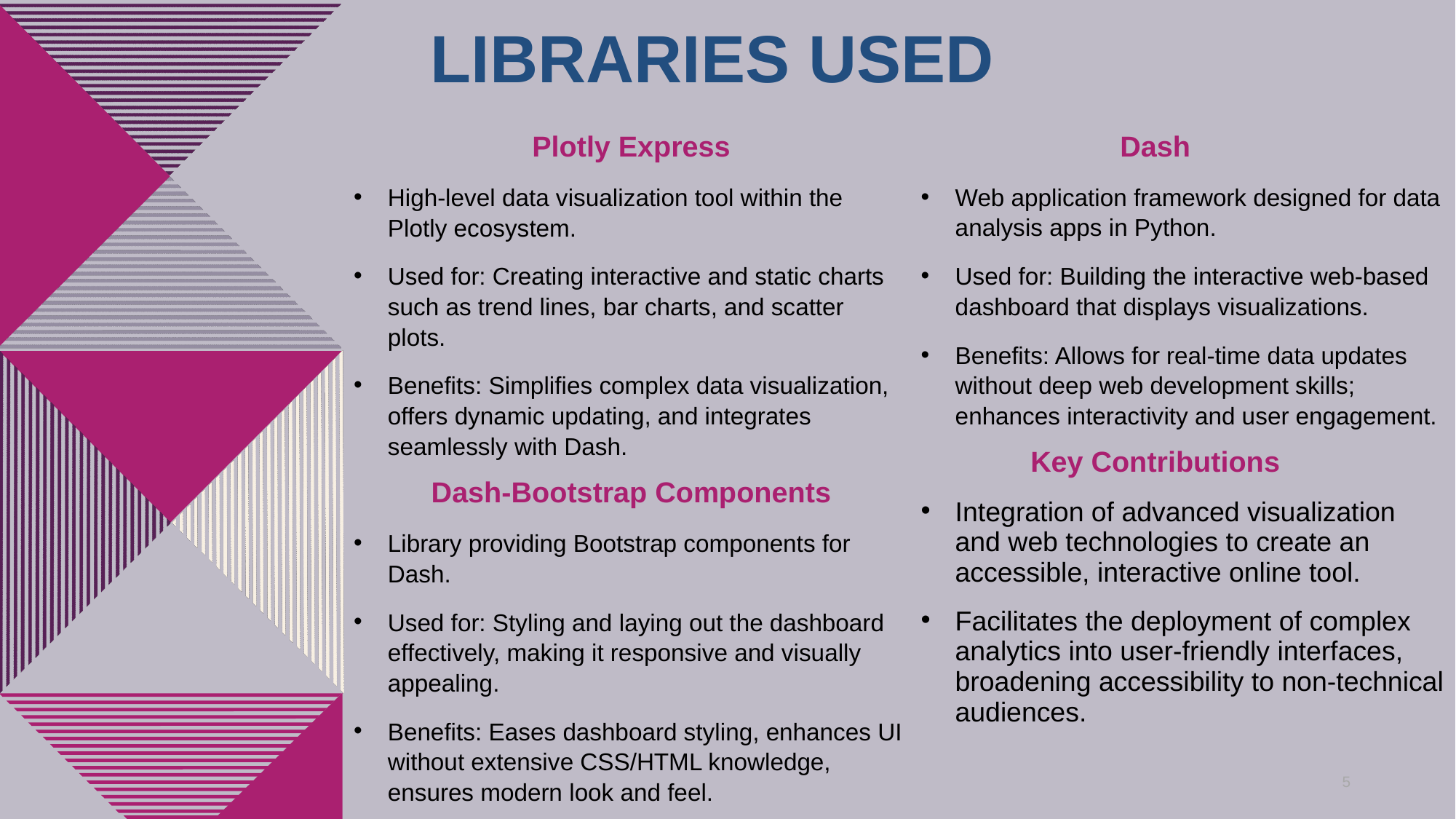

# Libraries used
Plotly Express
High-level data visualization tool within the Plotly ecosystem.
Used for: Creating interactive and static charts such as trend lines, bar charts, and scatter plots.
Benefits: Simplifies complex data visualization, offers dynamic updating, and integrates seamlessly with Dash.
Dash-Bootstrap Components
Library providing Bootstrap components for Dash.
Used for: Styling and laying out the dashboard effectively, making it responsive and visually appealing.
Benefits: Eases dashboard styling, enhances UI without extensive CSS/HTML knowledge, ensures modern look and feel.
Dash
Web application framework designed for data analysis apps in Python.
Used for: Building the interactive web-based dashboard that displays visualizations.
Benefits: Allows for real-time data updates without deep web development skills; enhances interactivity and user engagement.
Key Contributions
Integration of advanced visualization and web technologies to create an accessible, interactive online tool.
Facilitates the deployment of complex analytics into user-friendly interfaces, broadening accessibility to non-technical audiences.
5